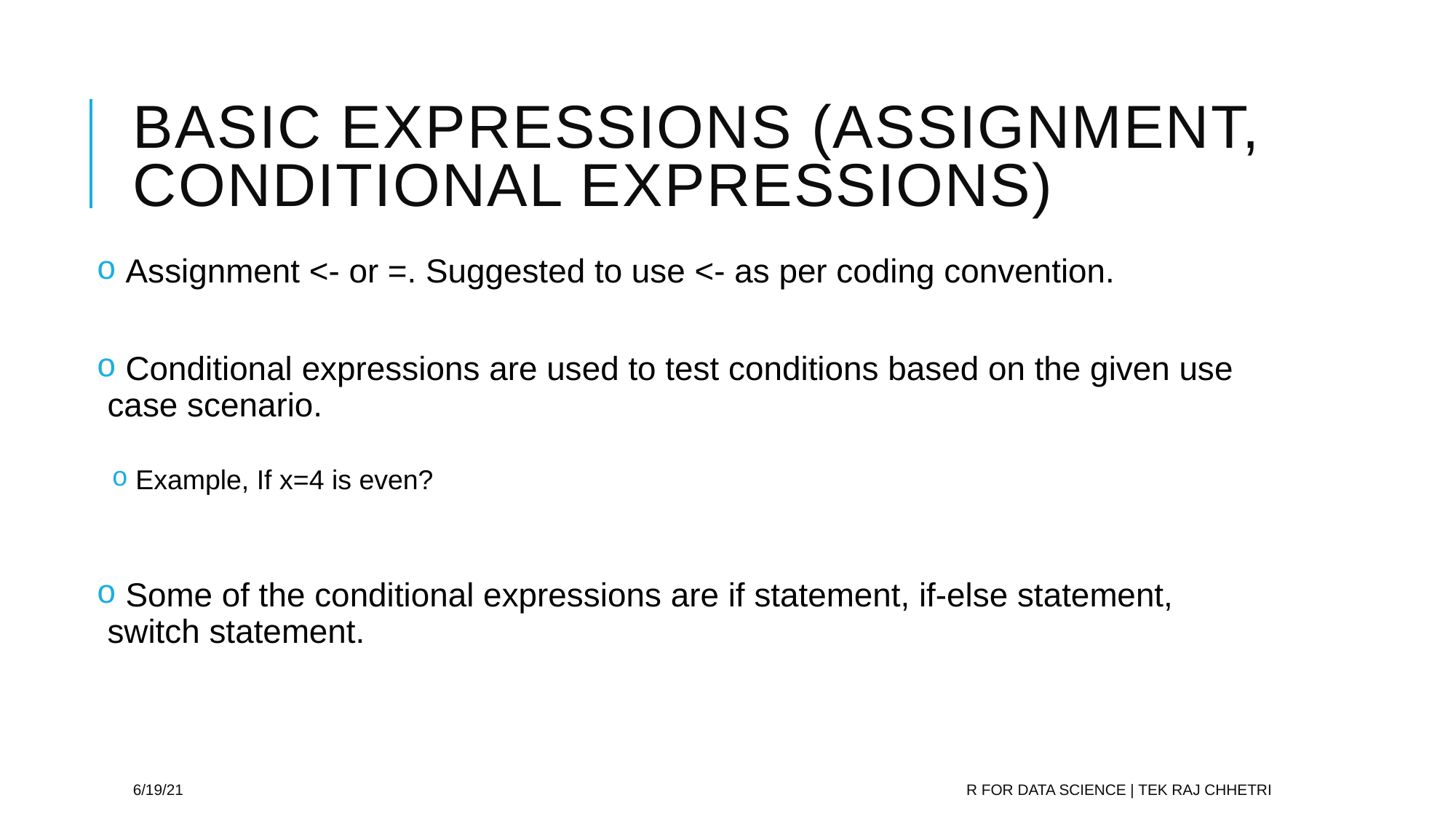

# Basic expressions (assignment, conditional expressions)
 Assignment <- or =. Suggested to use <- as per coding convention.
 Conditional expressions are used to test conditions based on the given use case scenario.
 Example, If x=4 is even?
 Some of the conditional expressions are if statement, if-else statement, switch statement.

6/19/21
R for Data Science | Tek Raj Chhetri